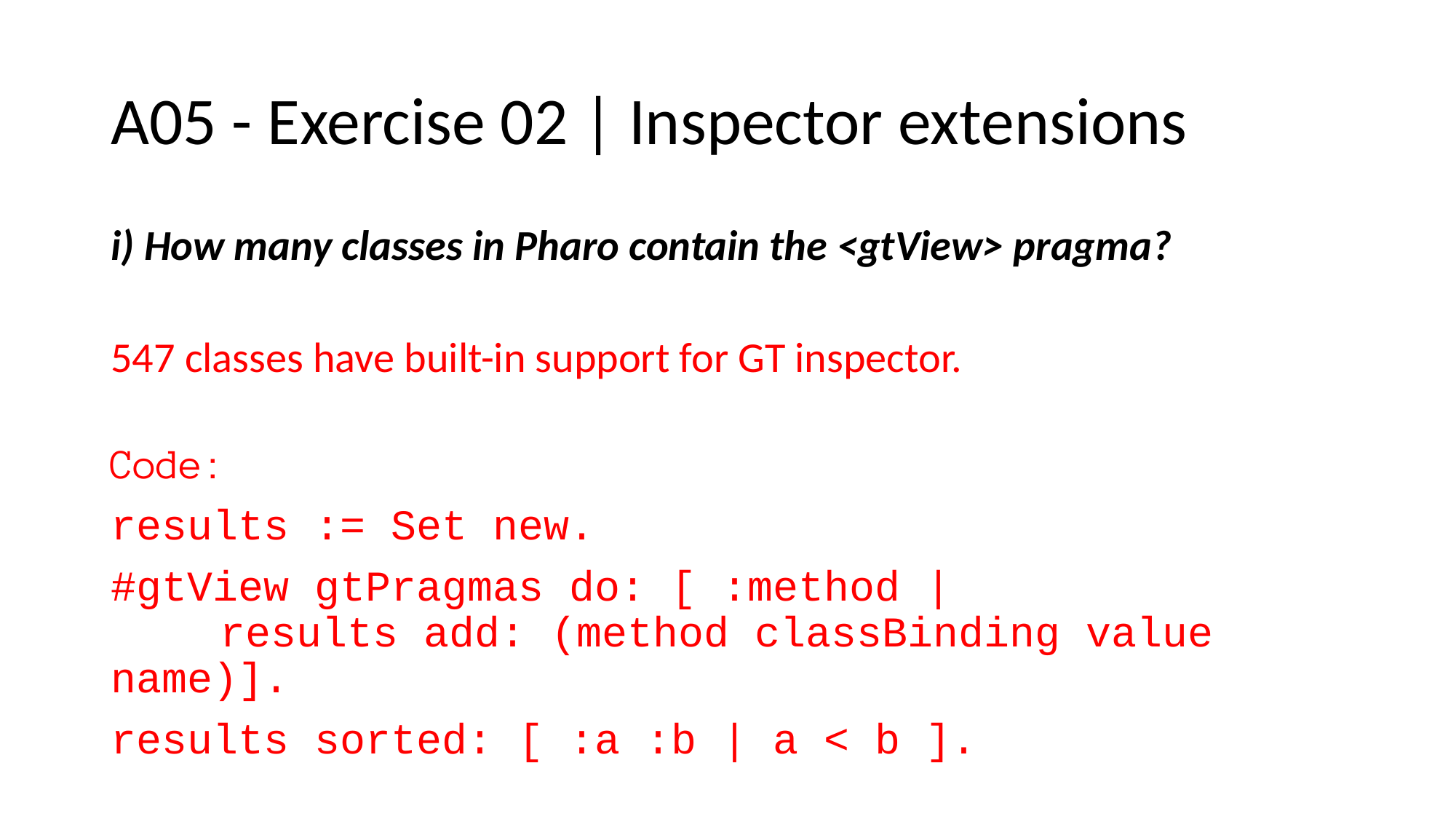

# A05 - Exercise 02 | Inspector extensions
i) How many classes in Pharo contain the <gtView> pragma?
547 classes have built-in support for GT inspector.
Code:
results := Set new.
#gtView gtPragmas do: [ :method |
	results add: (method classBinding value name)].
results sorted: [ :a :b | a < b ].